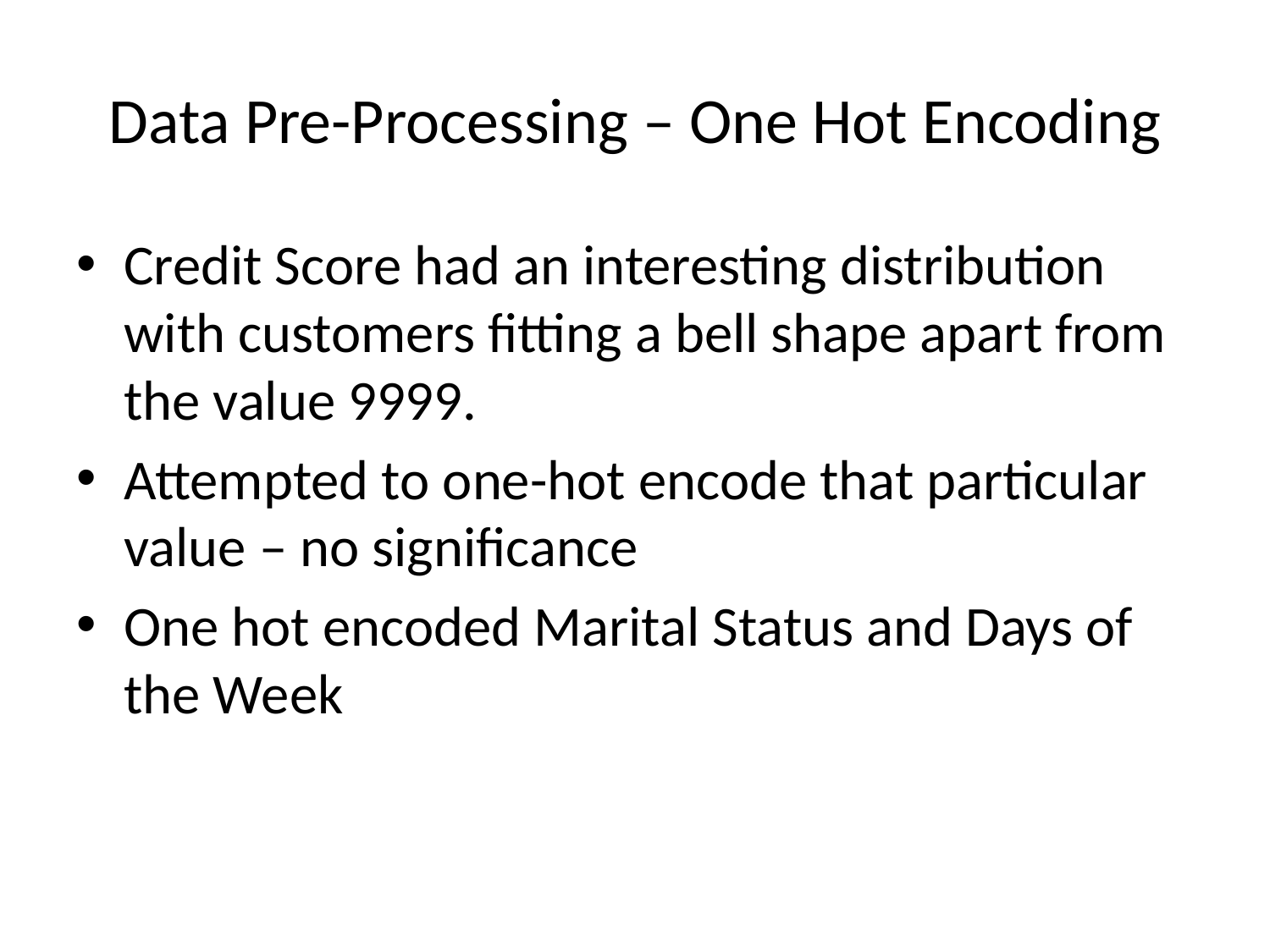

# Data Pre-Processing – One Hot Encoding
Credit Score had an interesting distribution with customers fitting a bell shape apart from the value 9999.
Attempted to one-hot encode that particular value – no significance
One hot encoded Marital Status and Days of the Week